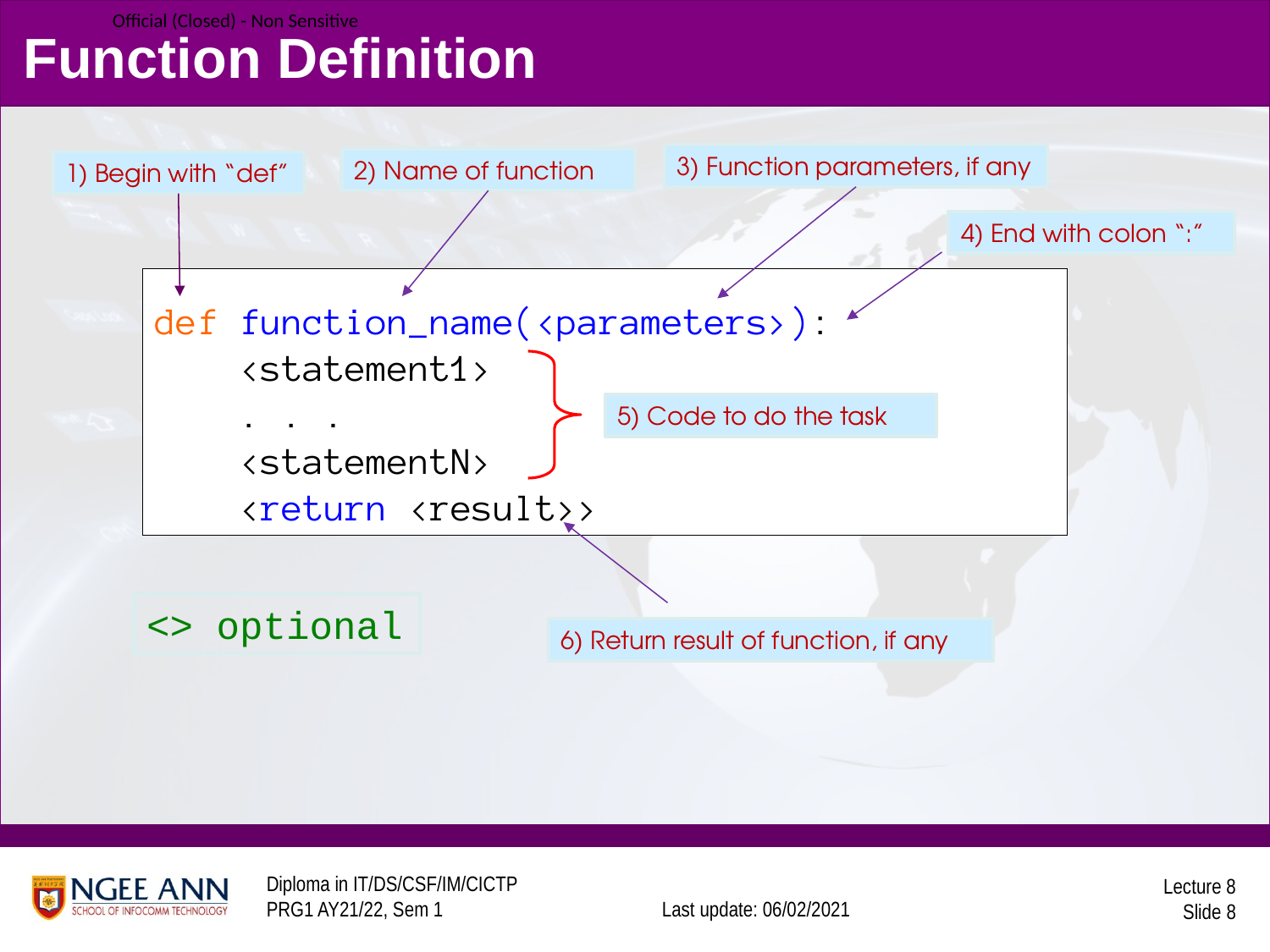

Function Definition
3) Function parameters, if any
2) Name of function
1) Begin with “def”
4) End with colon “:”

def function_name(<parameters>):
    <statement1>
    . . .
    <statementN>
    <return <result>>

5) Code to do the task
<> optional
6) Return result of function, if any